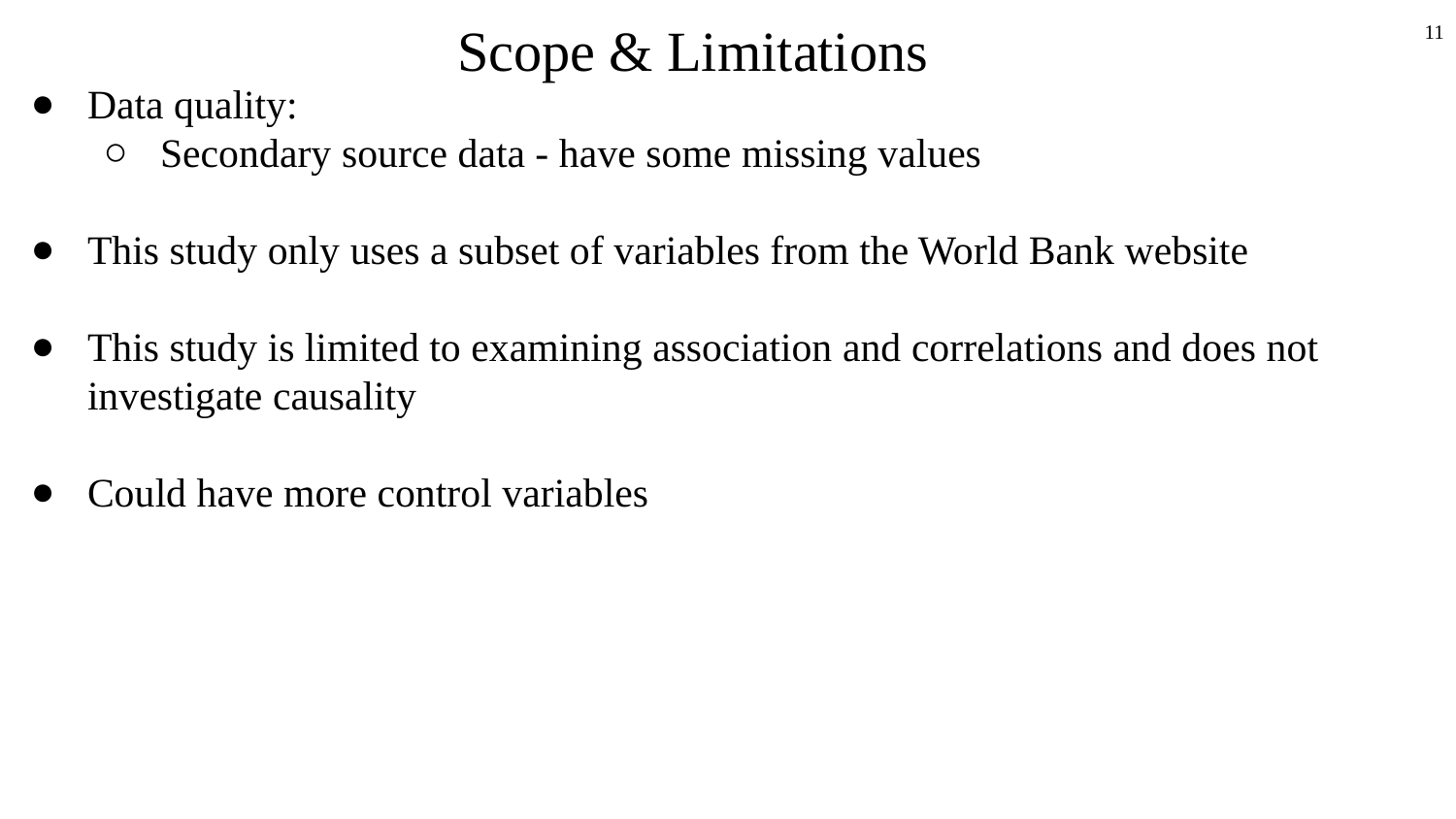

# Scope & Limitations
11
Data quality:
Secondary source data - have some missing values

This study only uses a subset of variables from the World Bank website

This study is limited to examining association and correlations and does not investigate causality

Could have more control variables